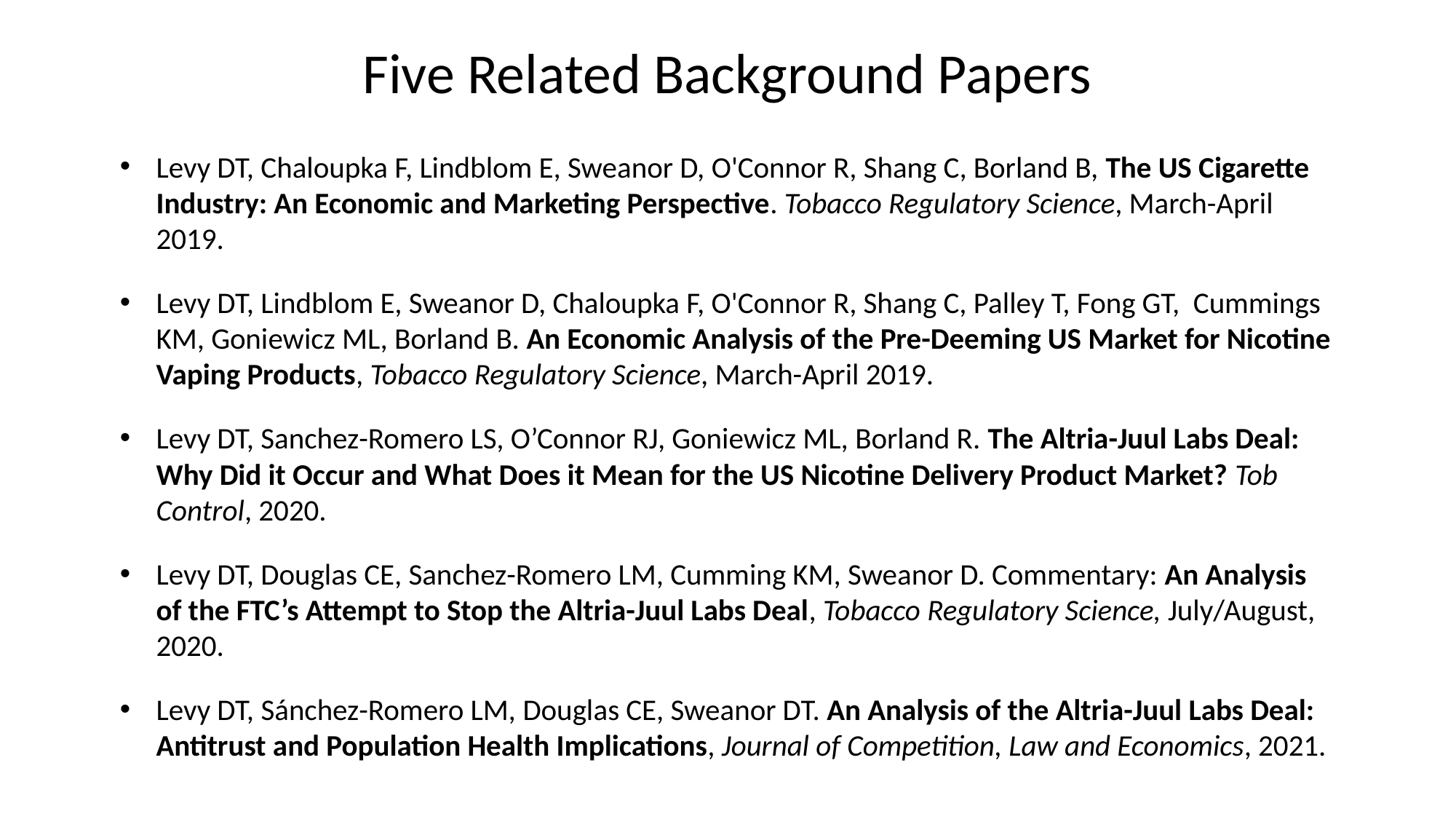

# Five Related Background Papers
Levy DT, Chaloupka F, Lindblom E, Sweanor D, O'Connor R, Shang C, Borland B, The US Cigarette Industry: An Economic and Marketing Perspective. Tobacco Regulatory Science, March-April 2019.

Levy DT, Lindblom E, Sweanor D, Chaloupka F, O'Connor R, Shang C, Palley T, Fong GT,  Cummings KM, Goniewicz ML, Borland B. An Economic Analysis of the Pre-Deeming US Market for Nicotine Vaping Products, Tobacco Regulatory Science, March-April 2019.

Levy DT, Sanchez-Romero LS, O’Connor RJ, Goniewicz ML, Borland R. The Altria-Juul Labs Deal: Why Did it Occur and What Does it Mean for the US Nicotine Delivery Product Market? Tob Control, 2020.

Levy DT, Douglas CE, Sanchez-Romero LM, Cumming KM, Sweanor D. Commentary: An Analysis of the FTC’s Attempt to Stop the Altria-Juul Labs Deal, Tobacco Regulatory Science, July/August, 2020.

Levy DT, Sánchez-Romero LM, Douglas CE, Sweanor DT. An Analysis of the Altria-Juul Labs Deal: Antitrust and Population Health Implications, Journal of Competition, Law and Economics, 2021.